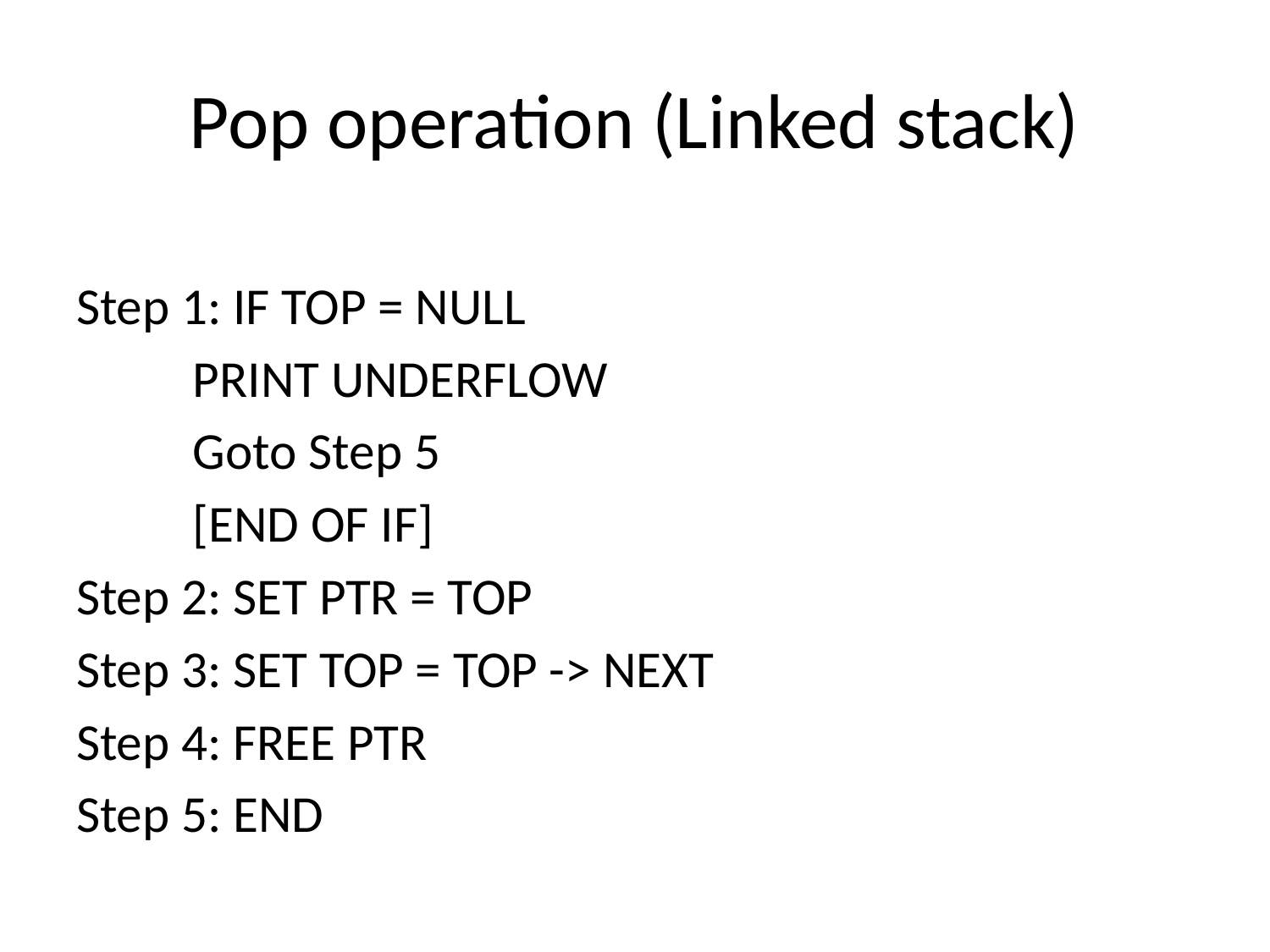

# Pop operation (Linked stack)
Step 1: IF TOP = NULL
		PRINT UNDERFLOW
		Goto Step 5
	[END OF IF]
Step 2: SET PTR = TOP
Step 3: SET TOP = TOP -> NEXT
Step 4: FREE PTR
Step 5: END